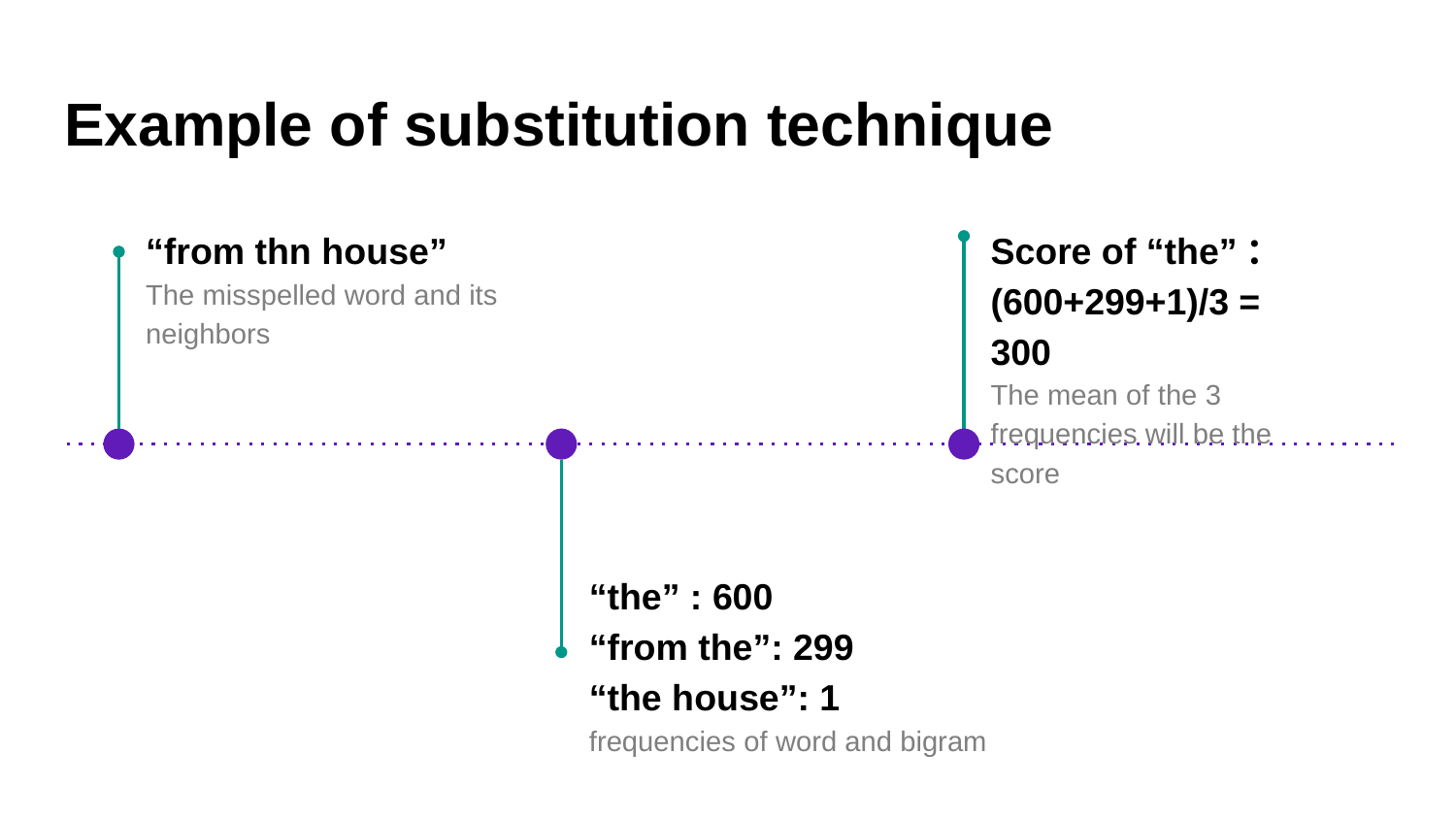

# Example of substitution technique
“from thn house”
The misspelled word and its neighbors
Score of “the”：
(600+299+1)/3 = 300
The mean of the 3 frequencies will be the score

“the” : 600
“from the”: 299
“the house”: 1
frequencies of word and bigram